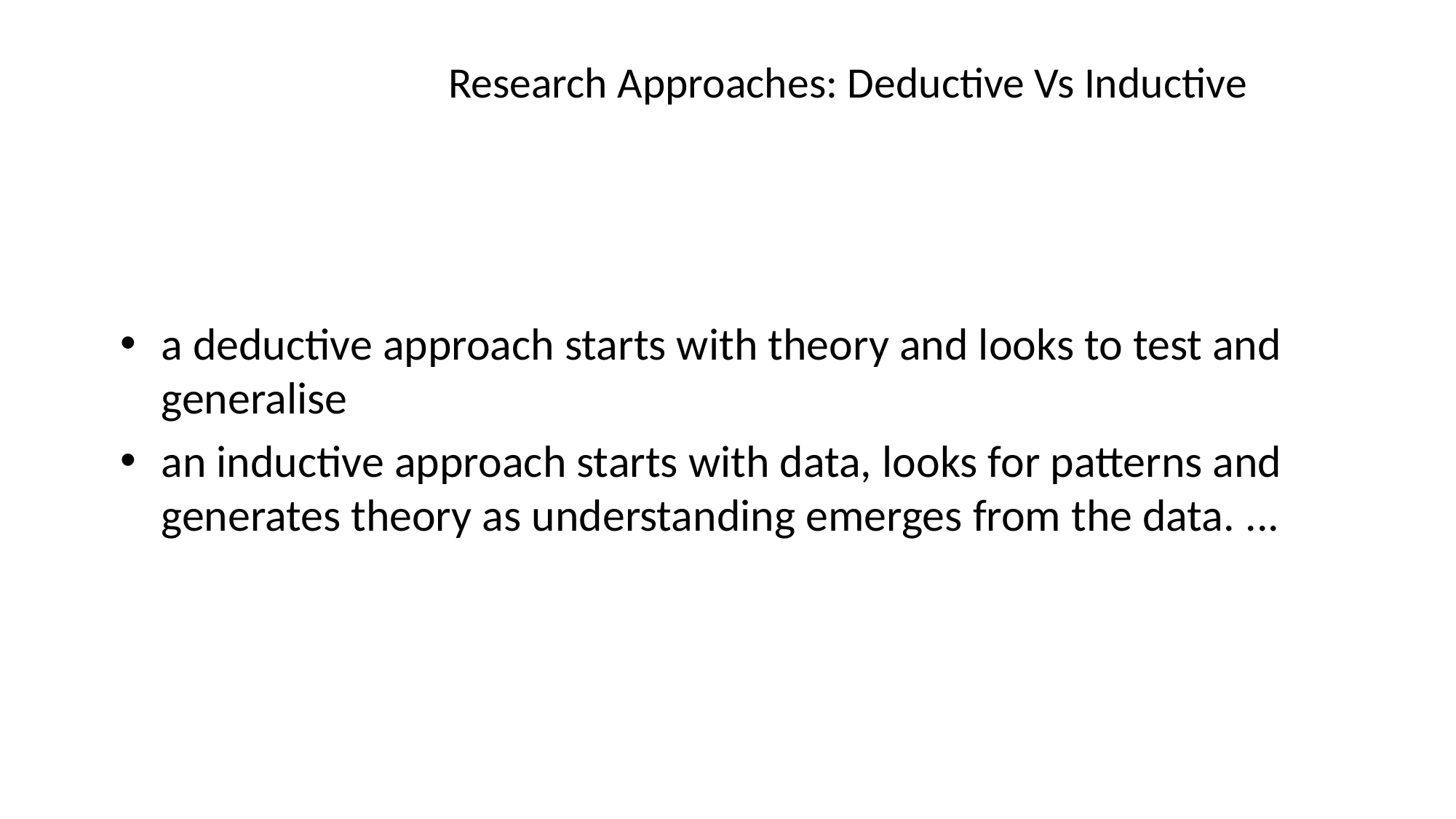

# Research Approaches: Deductive Vs Inductive
a deductive approach starts with theory and looks to test and generalise
an inductive approach starts with data, looks for patterns and generates theory as understanding emerges from the data. ...